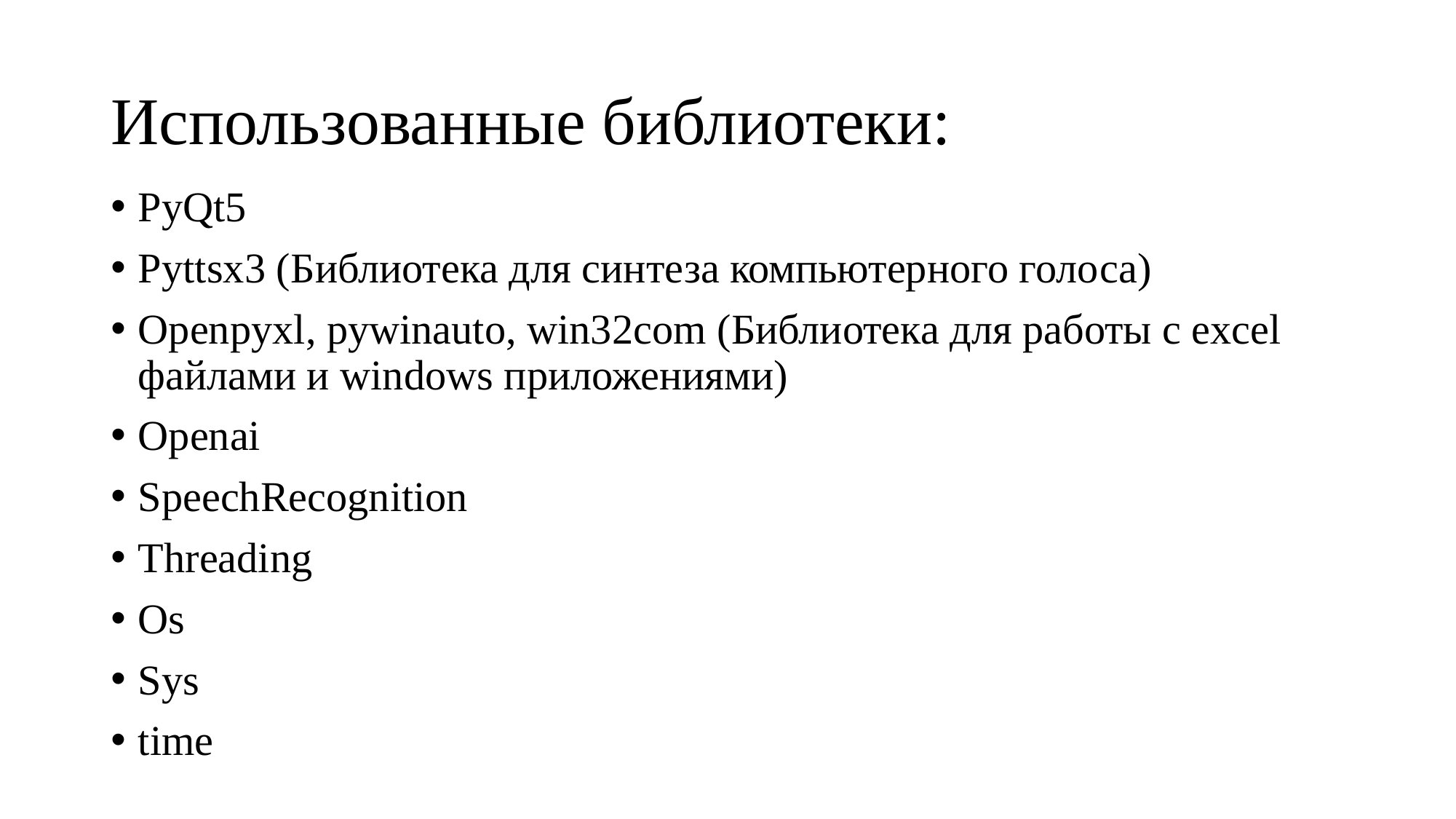

# Использованные библиотеки:
PyQt5
Pyttsx3 (Библиотека для синтеза компьютерного голоса)
Openpyxl, pywinauto, win32com (Библиотека для работы с excel файлами и windows приложениями)
Openai
SpeechRecognition
Threading
Os
Sys
time